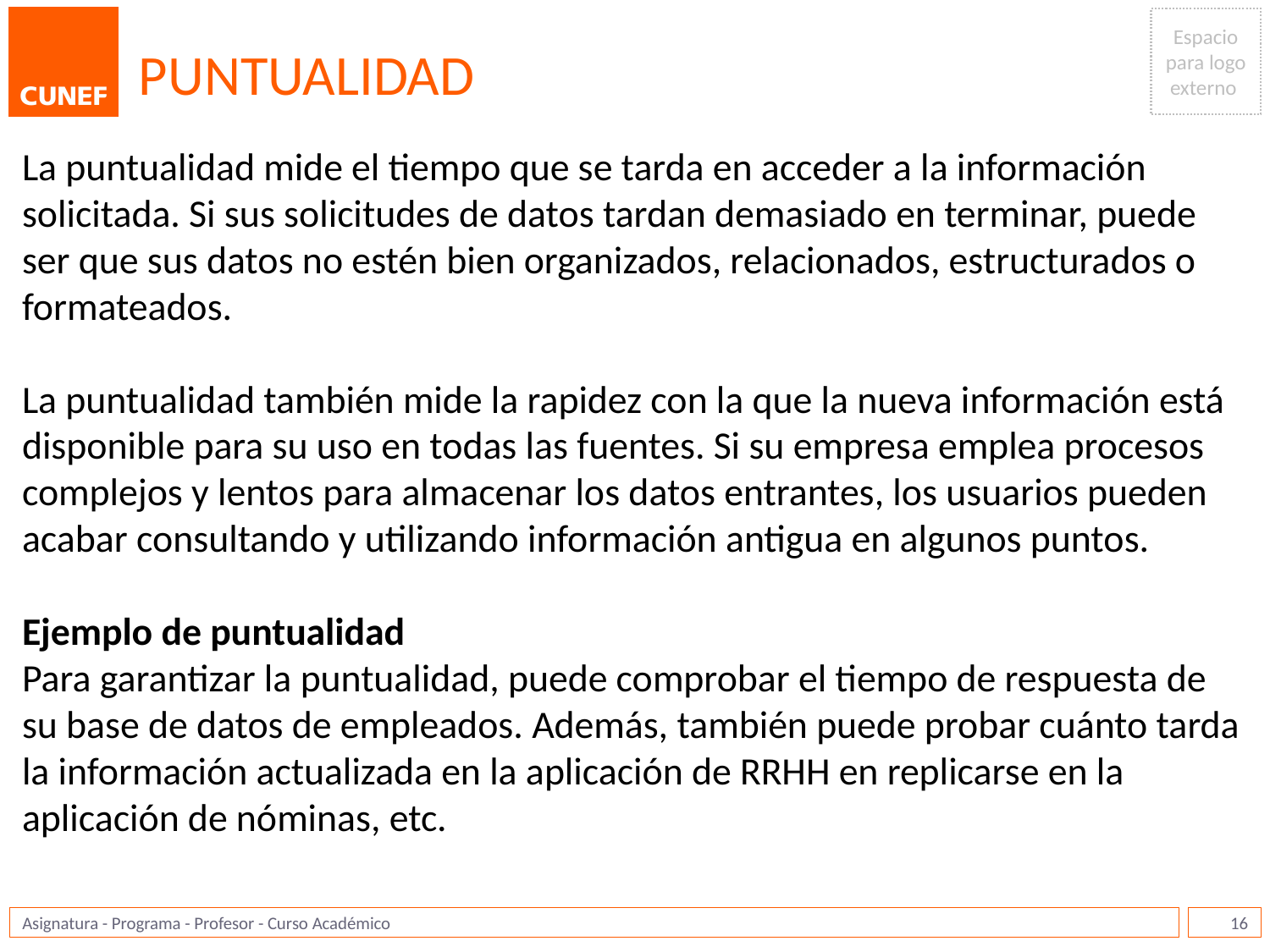

# PUNTUALIDAD
La puntualidad mide el tiempo que se tarda en acceder a la información solicitada. Si sus solicitudes de datos tardan demasiado en terminar, puede ser que sus datos no estén bien organizados, relacionados, estructurados o formateados.

La puntualidad también mide la rapidez con la que la nueva información está disponible para su uso en todas las fuentes. Si su empresa emplea procesos complejos y lentos para almacenar los datos entrantes, los usuarios pueden acabar consultando y utilizando información antigua en algunos puntos.

Ejemplo de puntualidad
Para garantizar la puntualidad, puede comprobar el tiempo de respuesta de su base de datos de empleados. Además, también puede probar cuánto tarda la información actualizada en la aplicación de RRHH en replicarse en la aplicación de nóminas, etc.
16
Asignatura - Programa - Profesor - Curso Académico